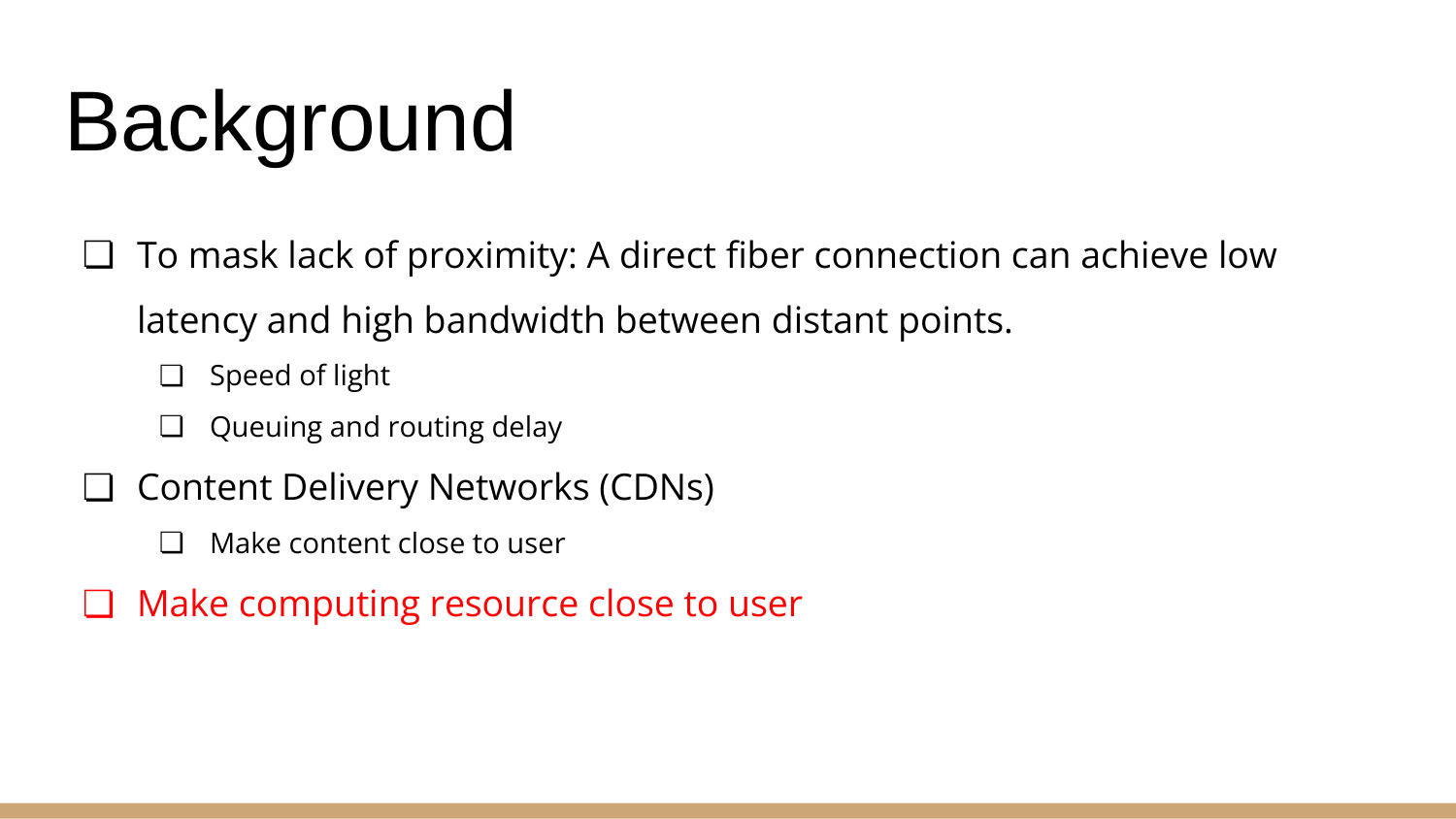

# Background
To mask lack of proximity: A direct fiber connection can achieve low latency and high bandwidth between distant points.
Speed of light
Queuing and routing delay
Content Delivery Networks (CDNs)
Make content close to user
Make computing resource close to user